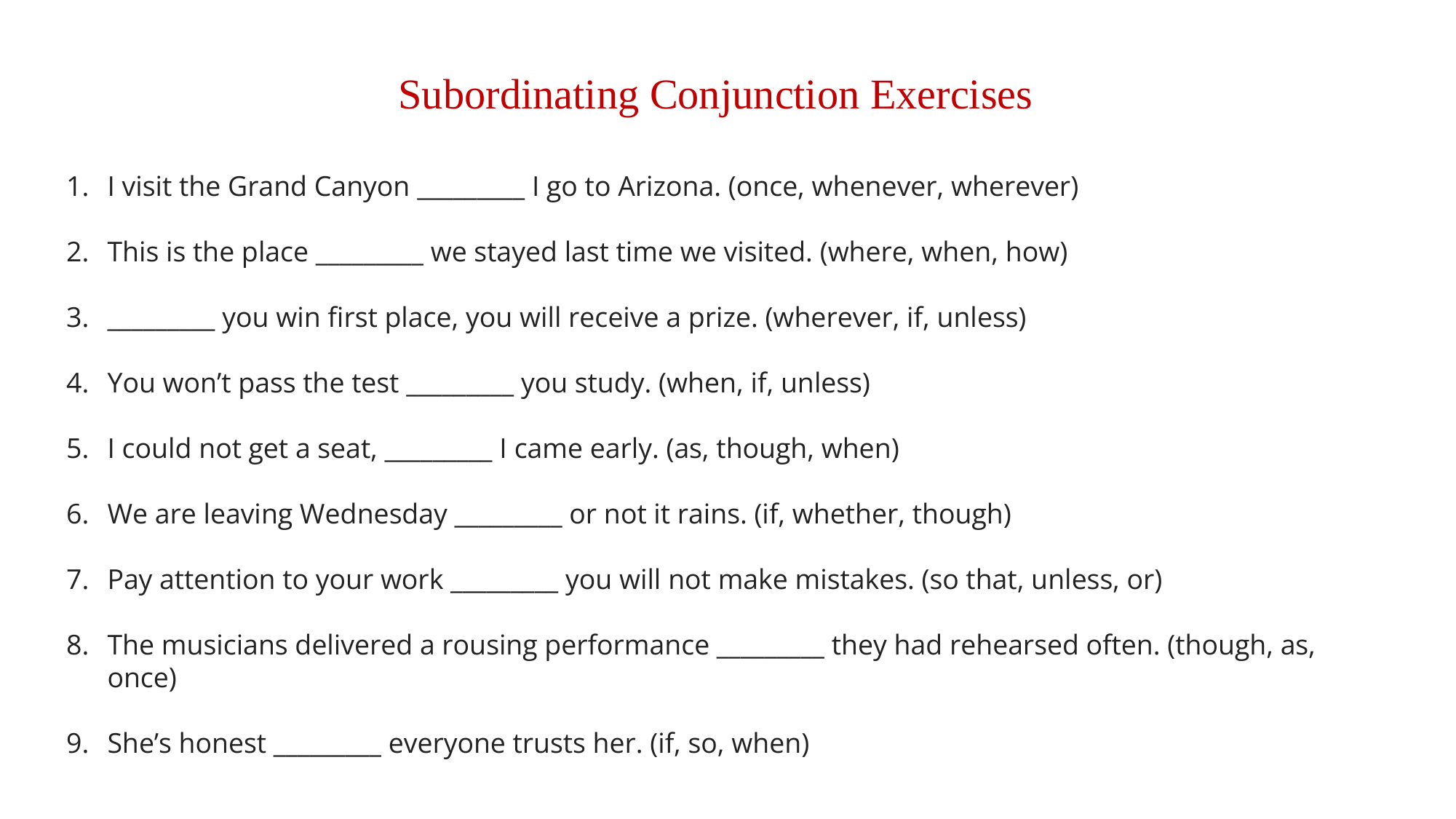

Subordinating Conjunction Exercises
I visit the Grand Canyon _________ I go to Arizona. (once, whenever, wherever)

This is the place _________ we stayed last time we visited. (where, when, how)

_________ you win first place, you will receive a prize. (wherever, if, unless)

You won’t pass the test _________ you study. (when, if, unless)

I could not get a seat, _________ I came early. (as, though, when)

We are leaving Wednesday _________ or not it rains. (if, whether, though)

Pay attention to your work _________ you will not make mistakes. (so that, unless, or)

The musicians delivered a rousing performance _________ they had rehearsed often. (though, as, once)

She’s honest _________ everyone trusts her. (if, so, when)